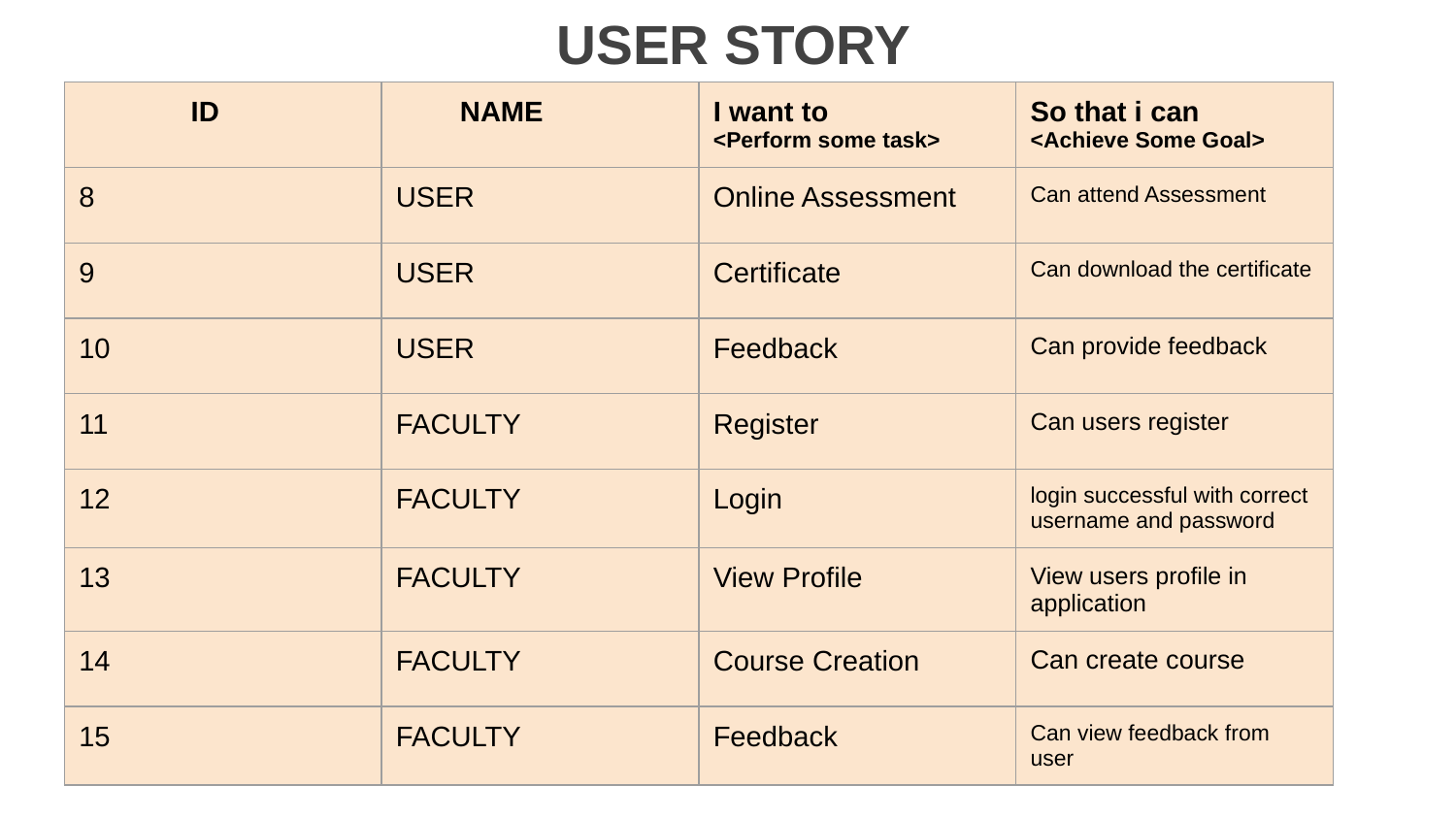

# USER STORY
| ID | NAME | I want to <Perform some task> | So that i can <Achieve Some Goal> |
| --- | --- | --- | --- |
| 8 | USER | Online Assessment | Can attend Assessment |
| 9 | USER | Certificate | Can download the certificate |
| 10 | USER | Feedback | Can provide feedback |
| 11 | FACULTY | Register | Can users register |
| 12 | FACULTY | Login | login successful with correct username and password |
| 13 | FACULTY | View Profile | View users profile in application |
| 14 | FACULTY | Course Creation | Can create course |
| 15 | FACULTY | Feedback | Can view feedback from user |